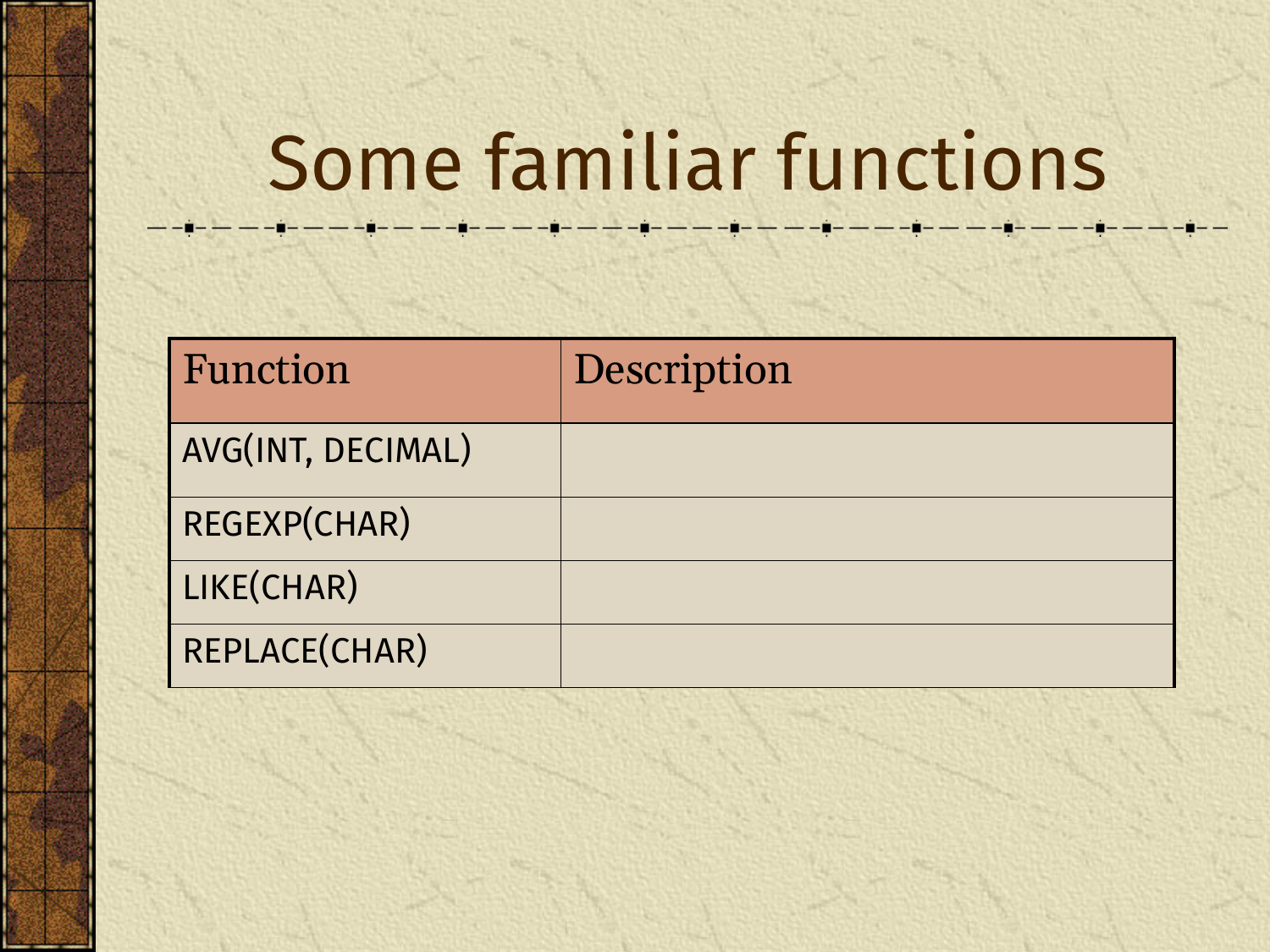

# Some familiar functions
| Function | Description |
| --- | --- |
| AVG(INT, DECIMAL) |  |
| REGEXP(CHAR) |  |
| LIKE(CHAR) |  |
| REPLACE(CHAR) |  |